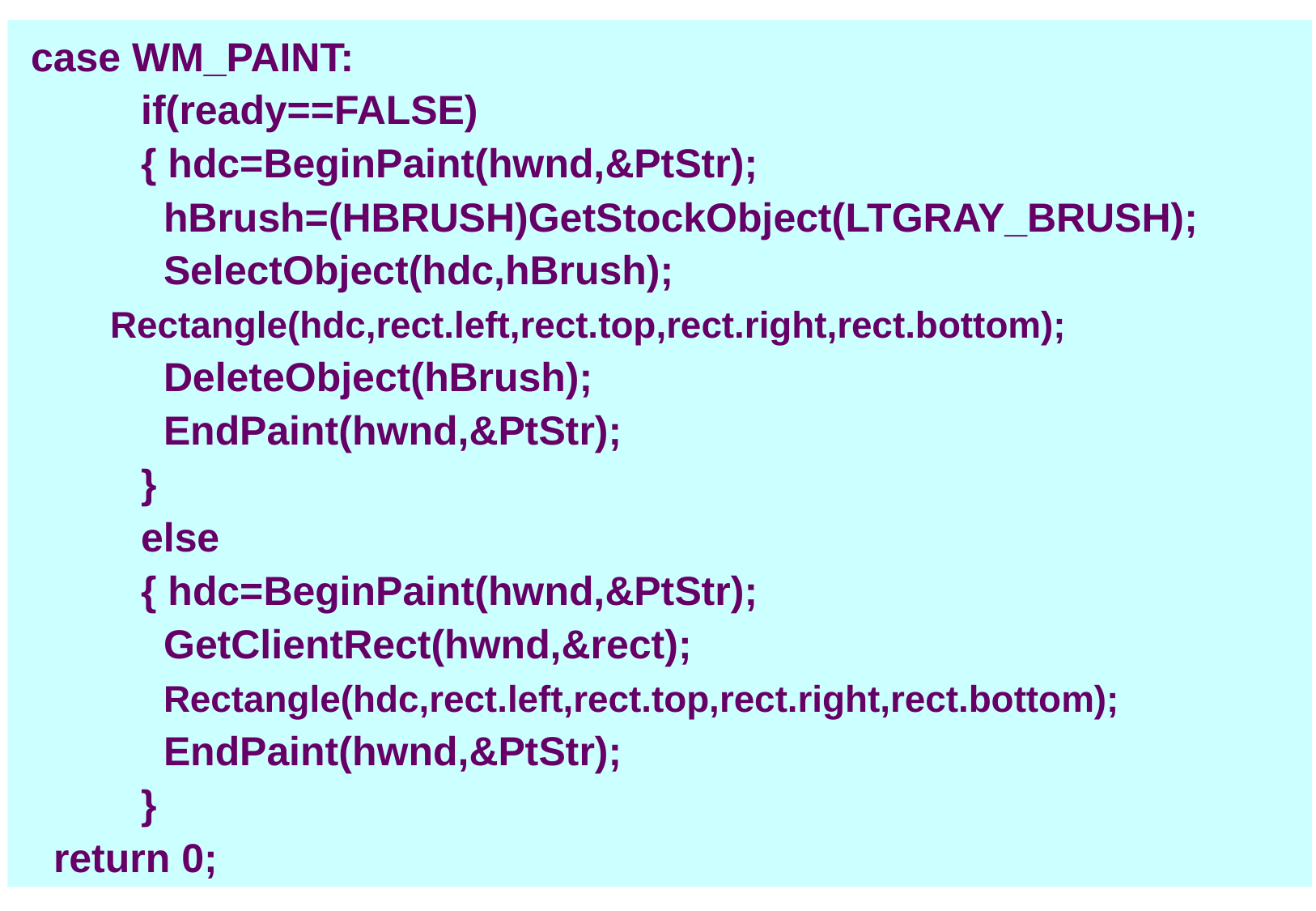

case WM_PAINT:
	if(ready==FALSE)
	{ hdc=BeginPaint(hwnd,&PtStr);
	  hBrush=(HBRUSH)GetStockObject(LTGRAY_BRUSH);
	  SelectObject(hdc,hBrush);
        Rectangle(hdc,rect.left,rect.top,rect.right,rect.bottom);
	  DeleteObject(hBrush);
	  EndPaint(hwnd,&PtStr);
	}
	else
	{ hdc=BeginPaint(hwnd,&PtStr);
	  GetClientRect(hwnd,&rect);
	  Rectangle(hdc,rect.left,rect.top,rect.right,rect.bottom);
	  EndPaint(hwnd,&PtStr);
	}
   return 0;